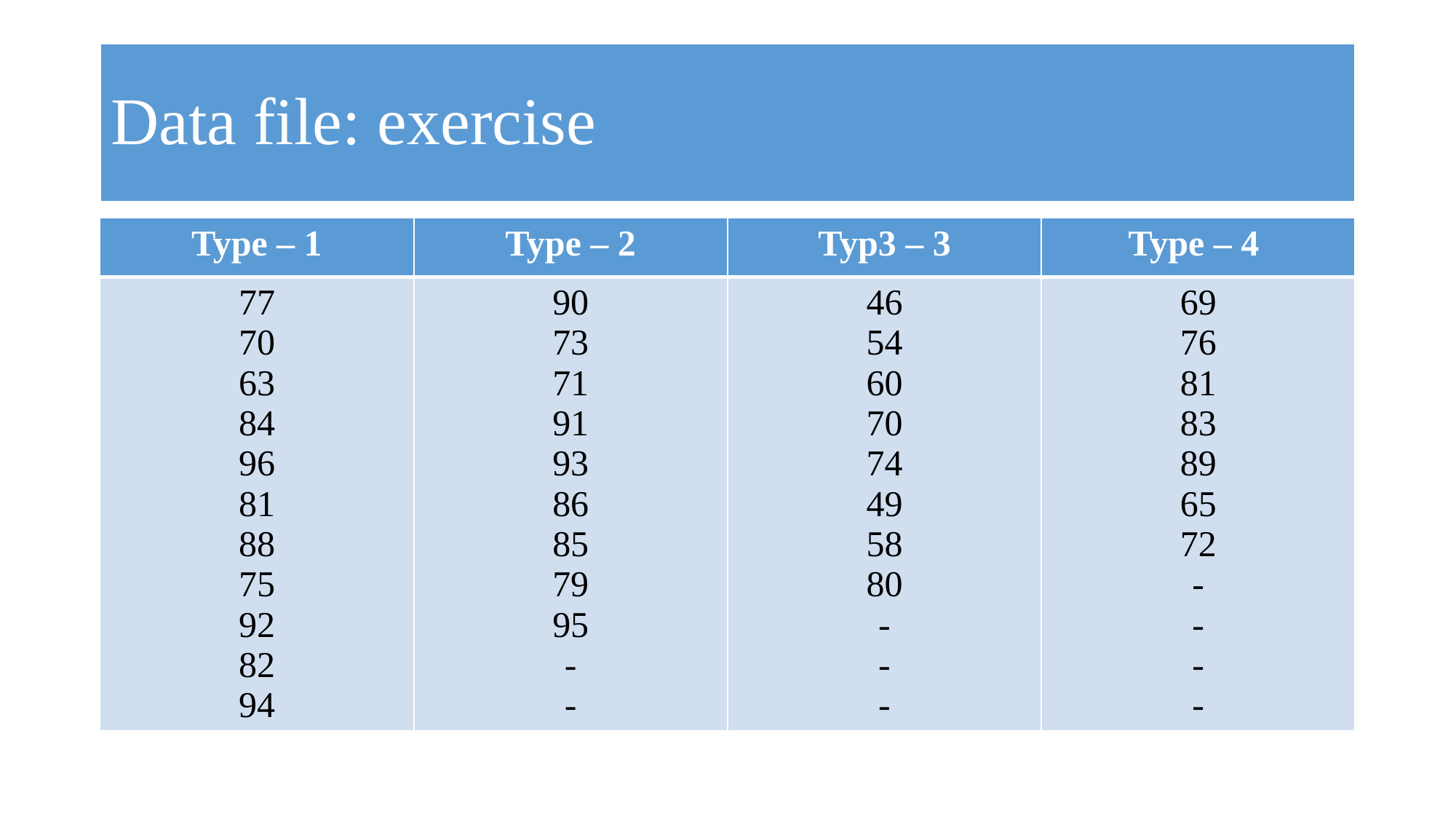

# Data file: exercise
| Type – 1 | Type – 2 | Typ3 – 3 | Type – 4 |
| --- | --- | --- | --- |
| 77 70 63 84 96 81 88 75 92 82 94 | 90 73 71 91 93 86 85 79 95 - - | 46 54 60 70 74 49 58 80 - - - | 69 76 81 83 89 65 72 - - - - |